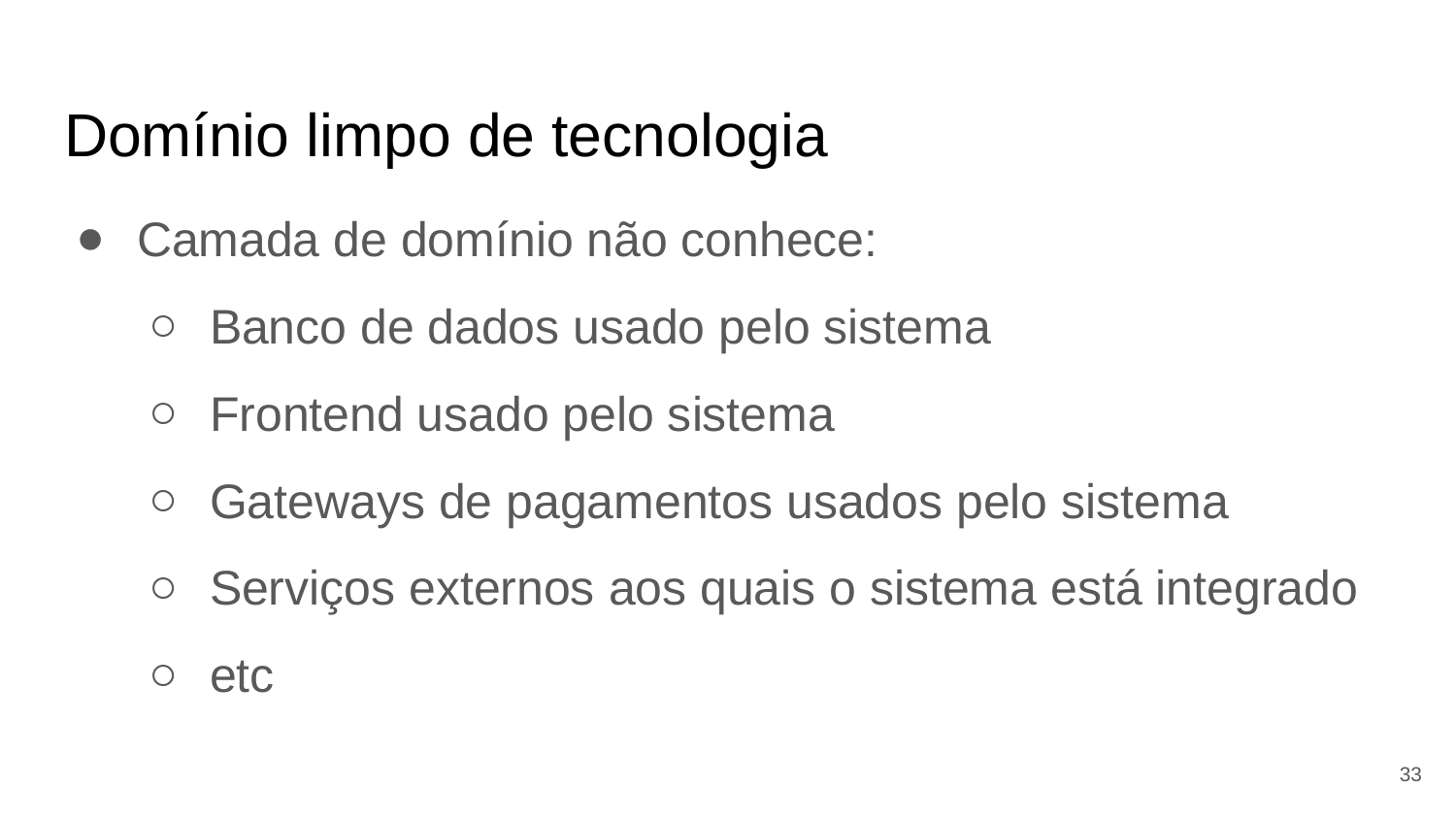

# Domínio limpo de tecnologia
Camada de domínio não conhece:
Banco de dados usado pelo sistema
Frontend usado pelo sistema
Gateways de pagamentos usados pelo sistema
Serviços externos aos quais o sistema está integrado
etc

33